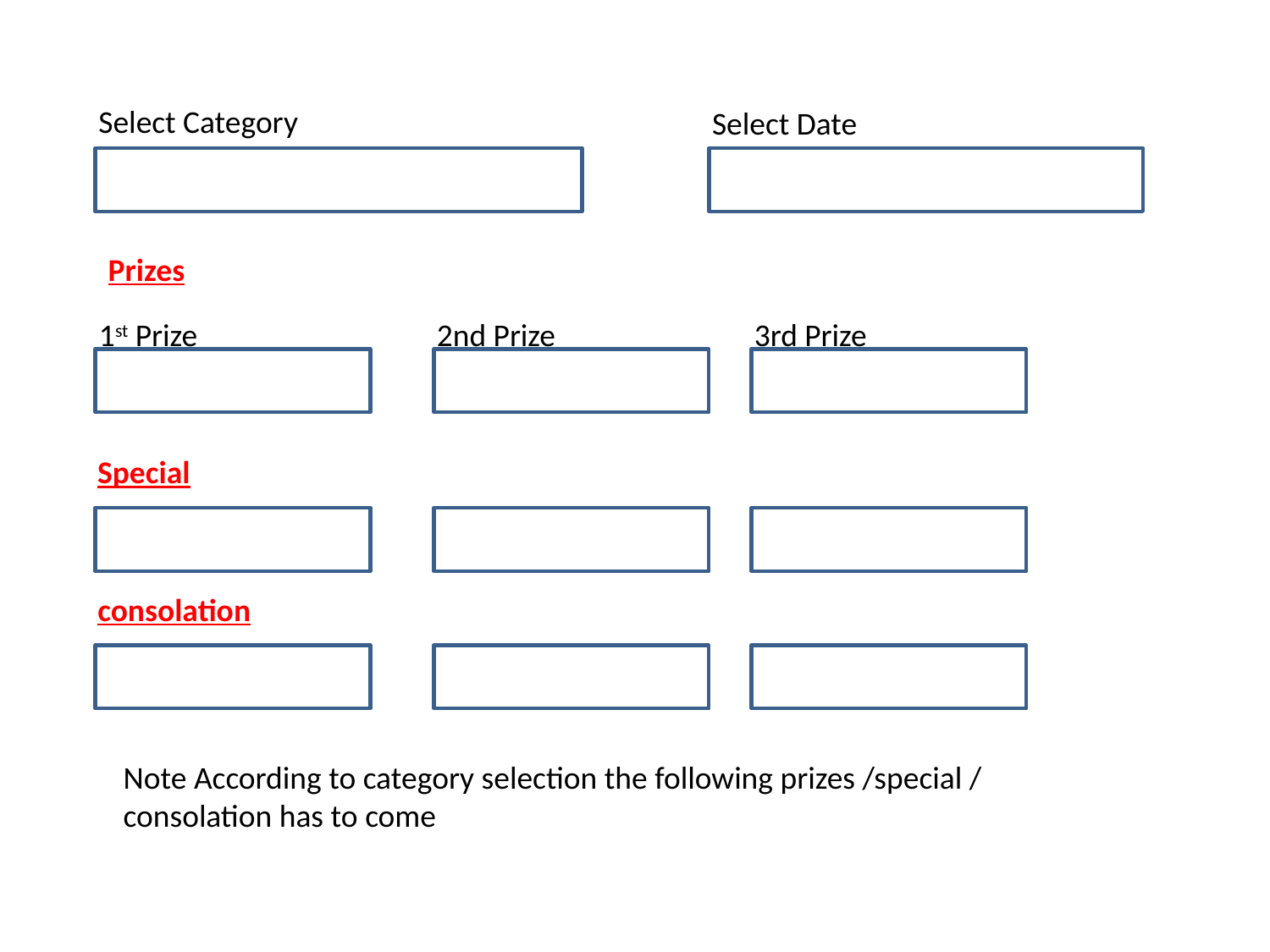

Select Category
Select Date

Prizes
1st Prize

2nd Prize

3rd Prize

Special

consolation

Note According to category selection the following prizes /special /
consolation has to come